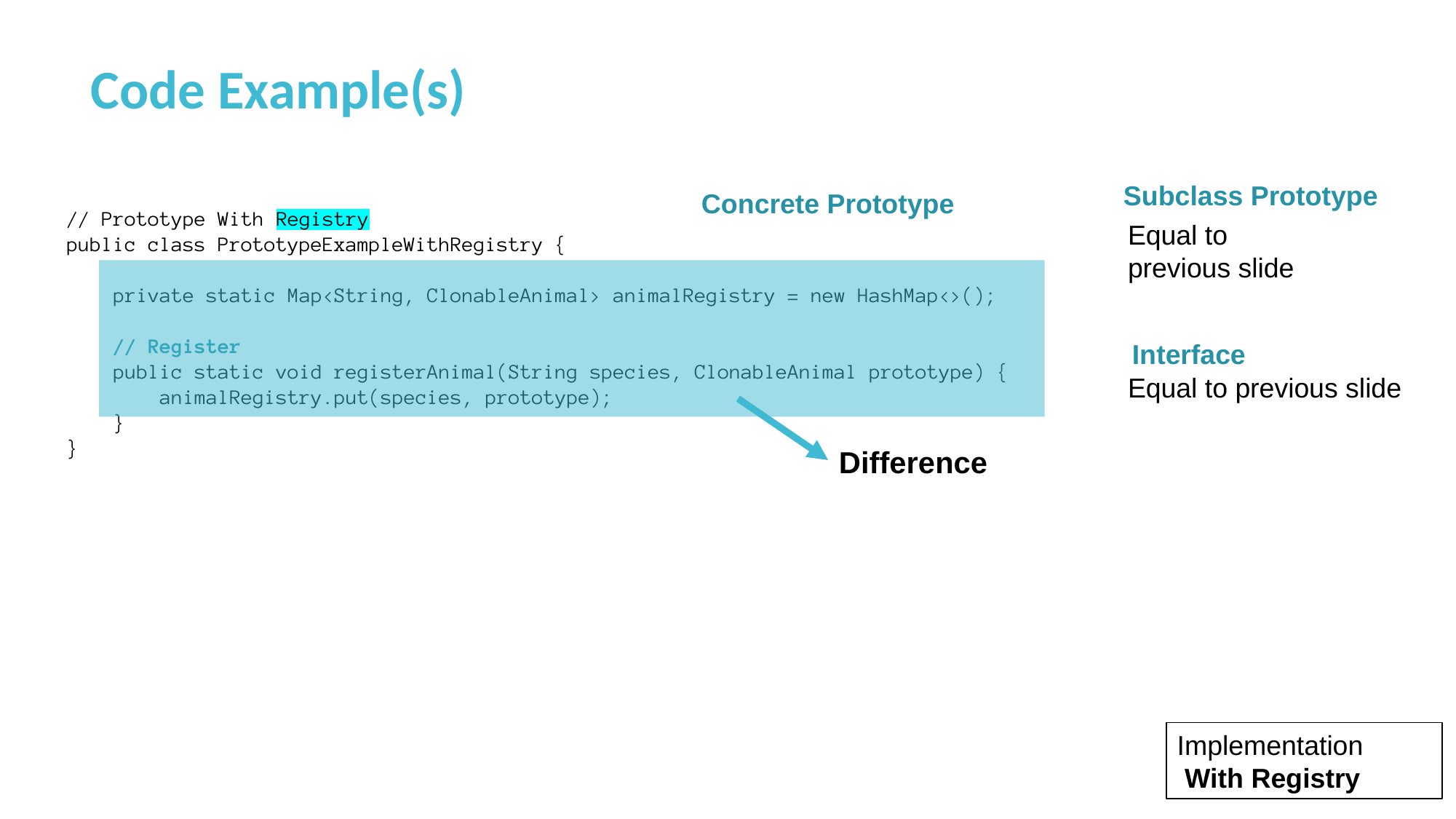

Code Example(s)
Subclass Prototype
Concrete Prototype
// Prototype With Registry
public class PrototypeExampleWithRegistry {

    private static Map<String, ClonableAnimal> animalRegistry = new HashMap<>();

    // Register
    public static void registerAnimal(String species, ClonableAnimal prototype) {
        animalRegistry.put(species, prototype);
    }
}
Equal to previous slide

Interface
Equal to previous slide
Difference
Implementation
 With Registry